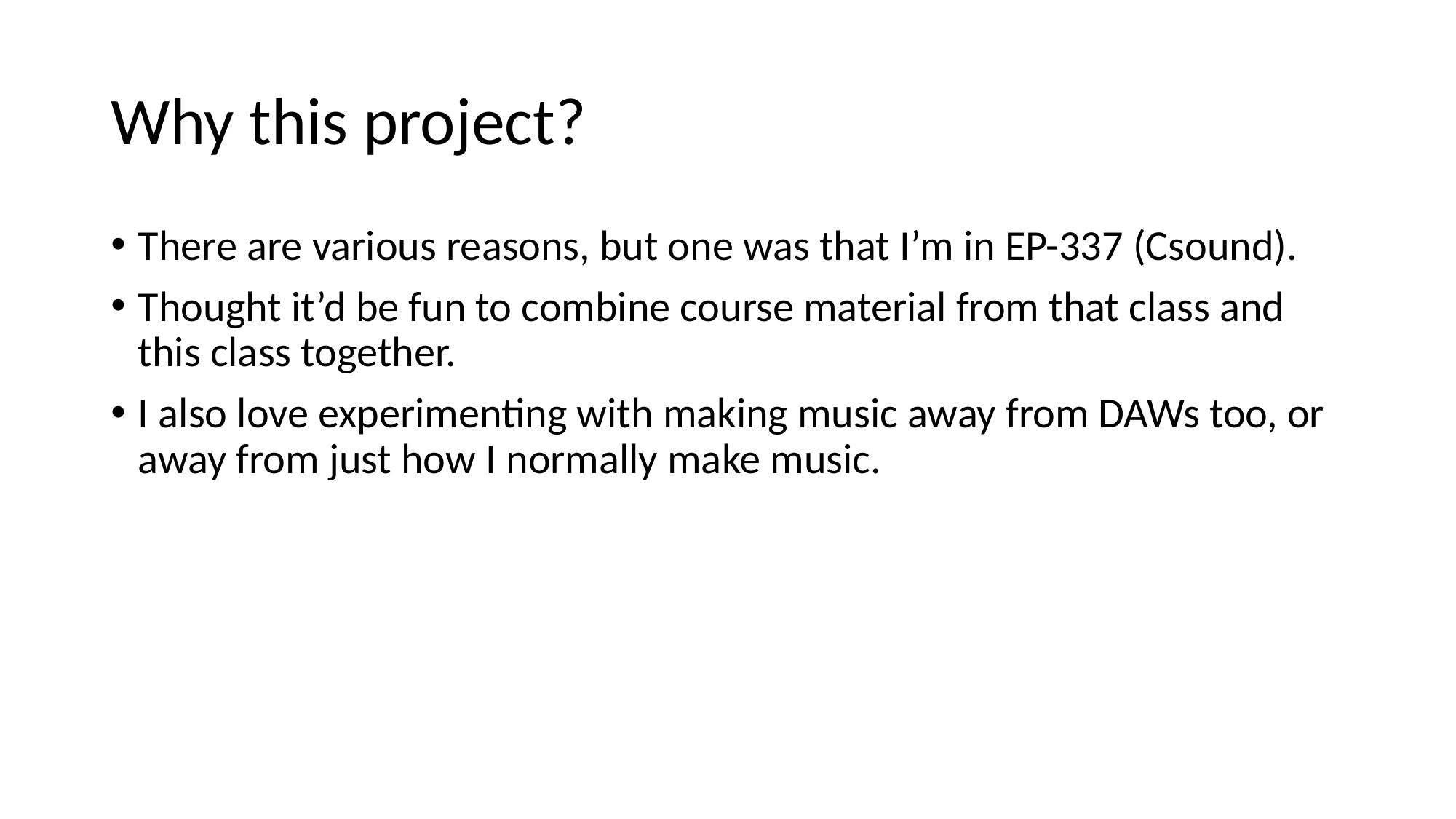

# Why this project?
There are various reasons, but one was that I’m in EP-337 (Csound).
Thought it’d be fun to combine course material from that class and this class together.
I also love experimenting with making music away from DAWs too, or away from just how I normally make music.